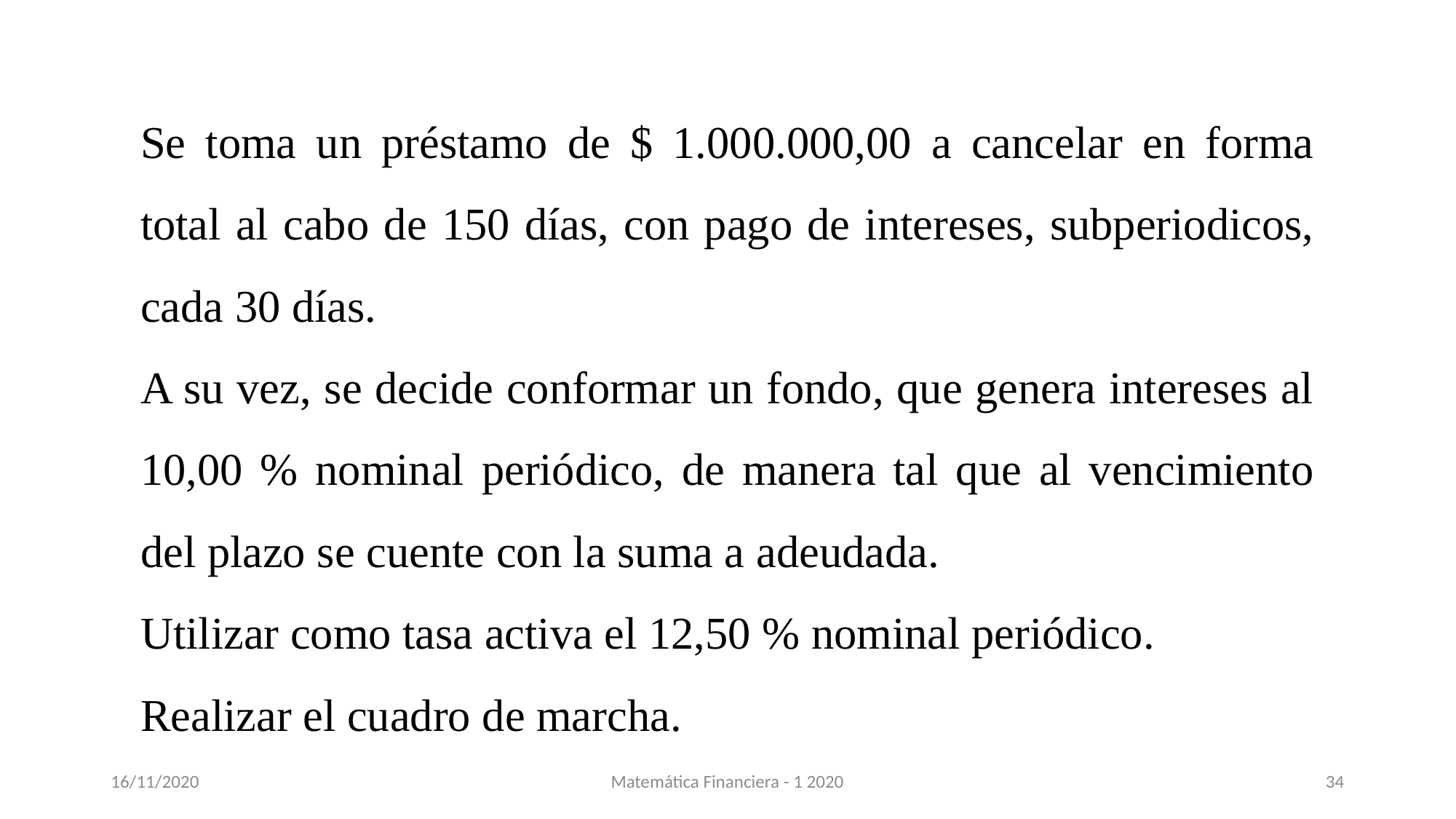

Se toma un préstamo de $ 1.000.000,00 a cancelar en forma total al cabo de 150 días, con pago de intereses, subperiodicos, cada 30 días.
A su vez, se decide conformar un fondo, que genera intereses al 10,00 % nominal periódico, de manera tal que al vencimiento del plazo se cuente con la suma a adeudada.
Utilizar como tasa activa el 12,50 % nominal periódico.
Realizar el cuadro de marcha.
16/11/2020
Matemática Financiera - 1 2020
34